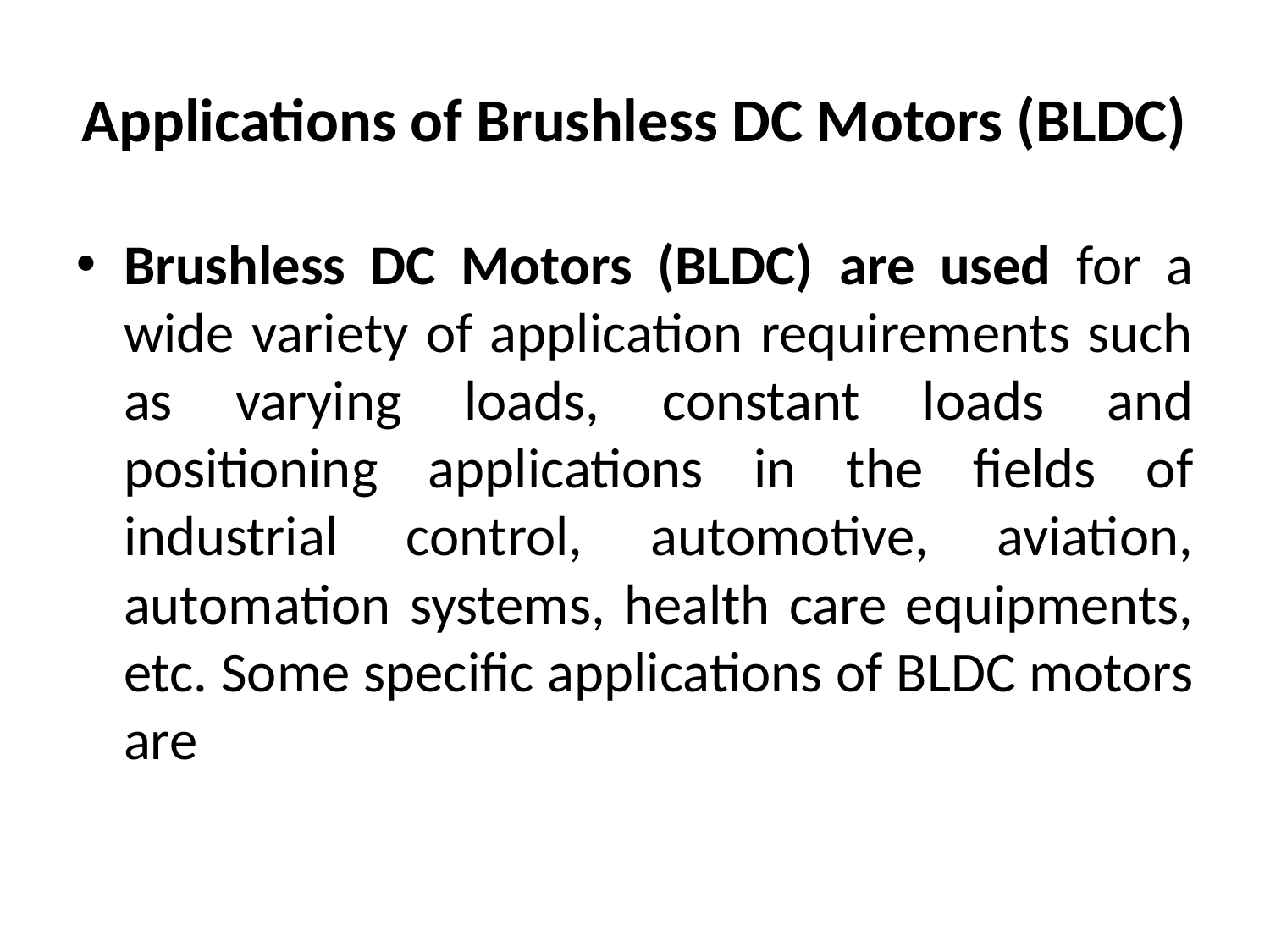

# Applications of Brushless DC Motors (BLDC)
Brushless DC Motors (BLDC) are used for a wide variety of application requirements such as varying loads, constant loads and positioning applications in the fields of industrial control, automotive, aviation, automation systems, health care equipments, etc. Some specific applications of BLDC motors are